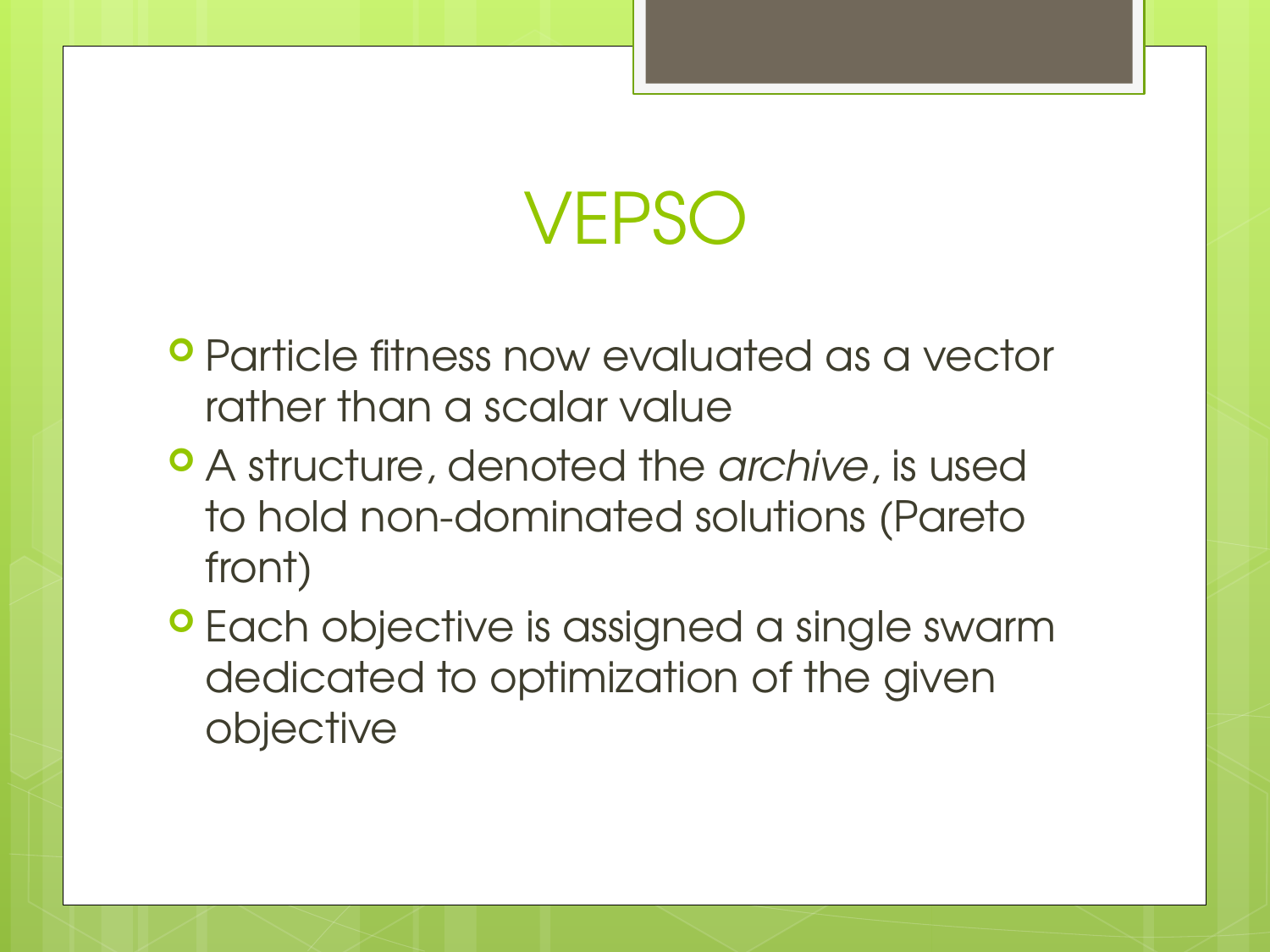

# VEPSO
Particle fitness now evaluated as a vector rather than a scalar value
A structure, denoted the archive, is used to hold non-dominated solutions (Pareto front)
Each objective is assigned a single swarm dedicated to optimization of the given objective